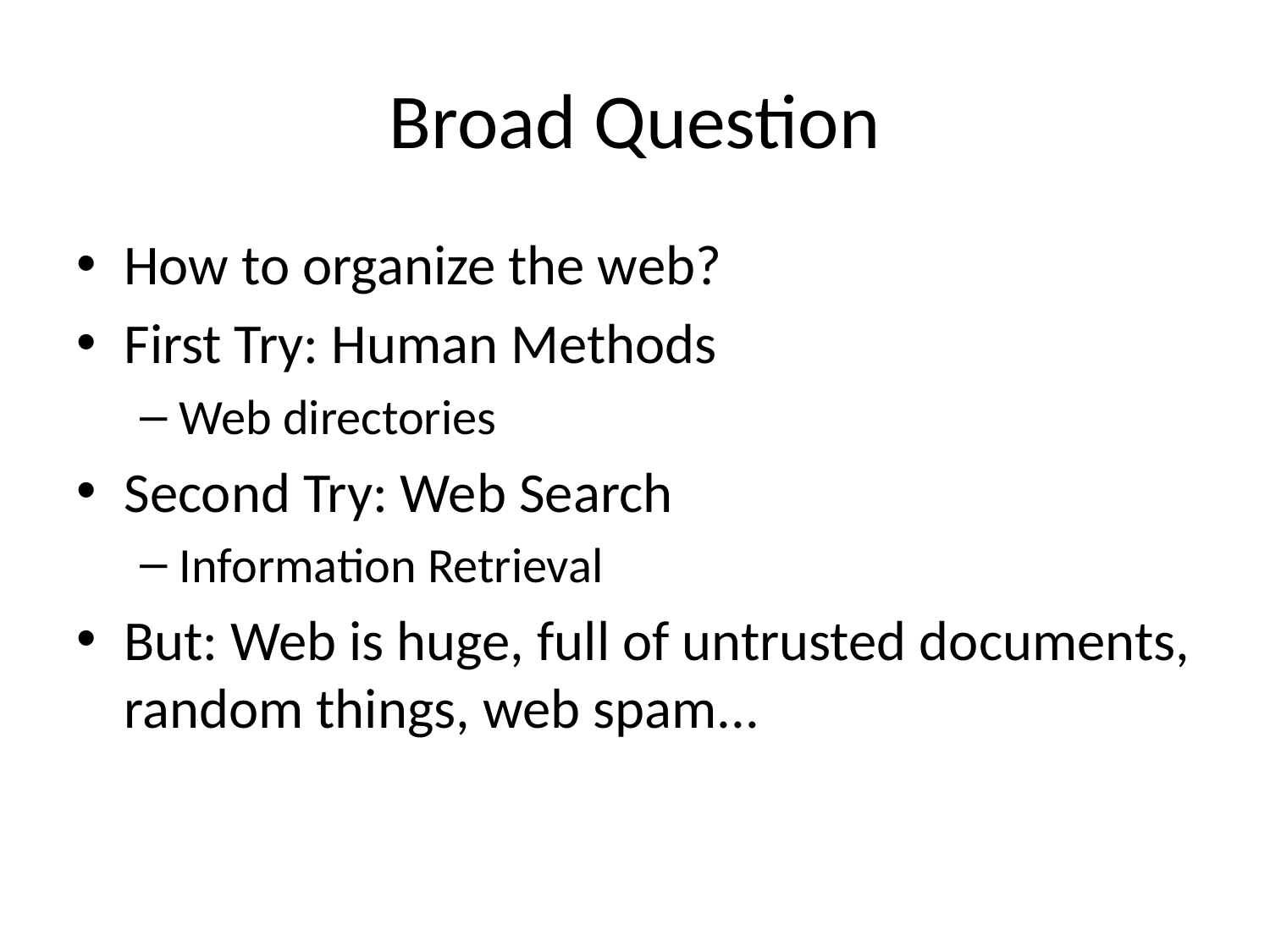

# Broad Question
How to organize the web?
First Try: Human Methods
Web directories
Second Try: Web Search
Information Retrieval
But: Web is huge, full of untrusted documents, random things, web spam...